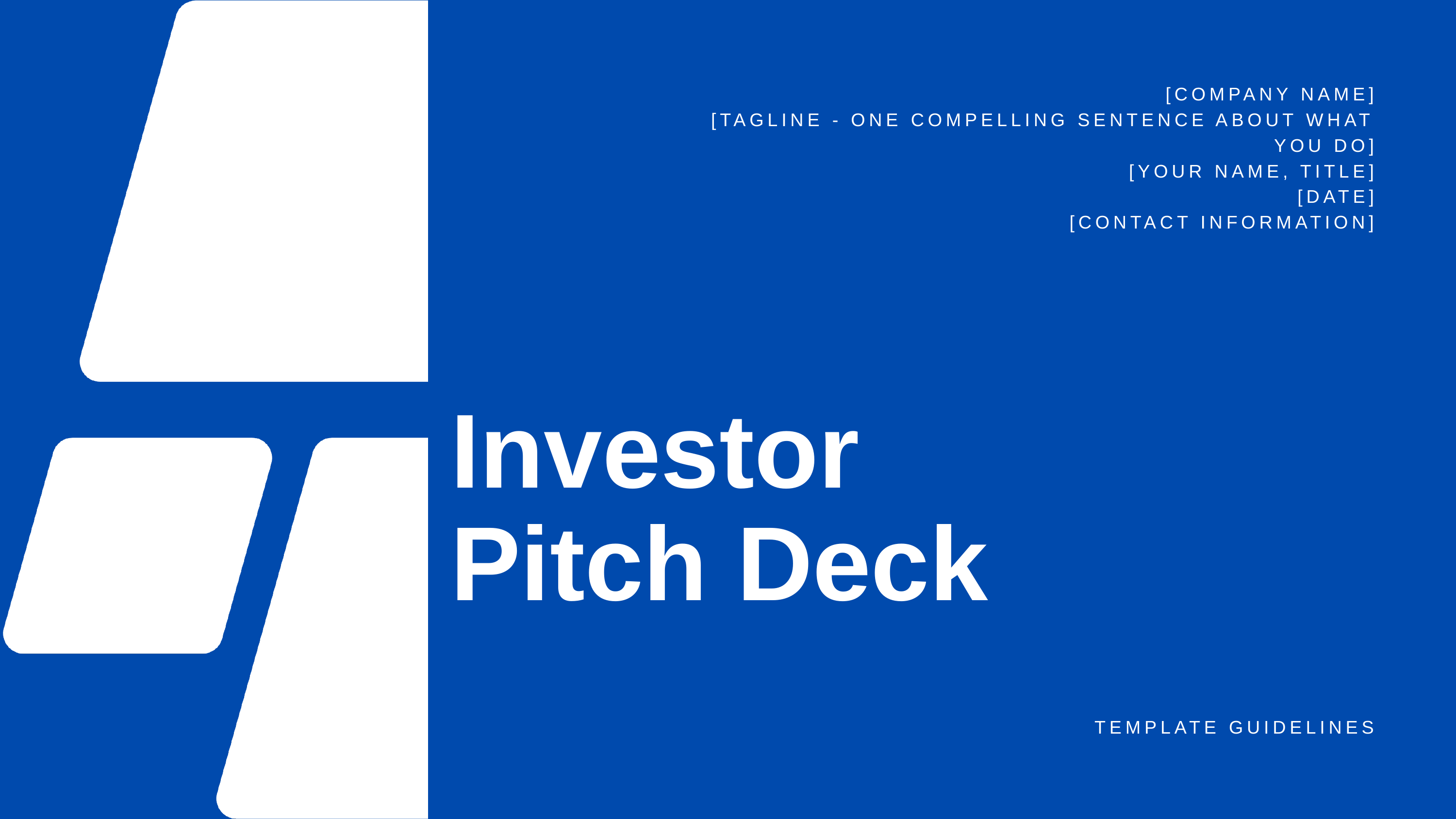

[COMPANY NAME]
[TAGLINE - ONE COMPELLING SENTENCE ABOUT WHAT YOU DO]
[YOUR NAME, TITLE]
[DATE]
[CONTACT INFORMATION]
Investor
Pitch Deck
TEMPLATE GUIDELINES